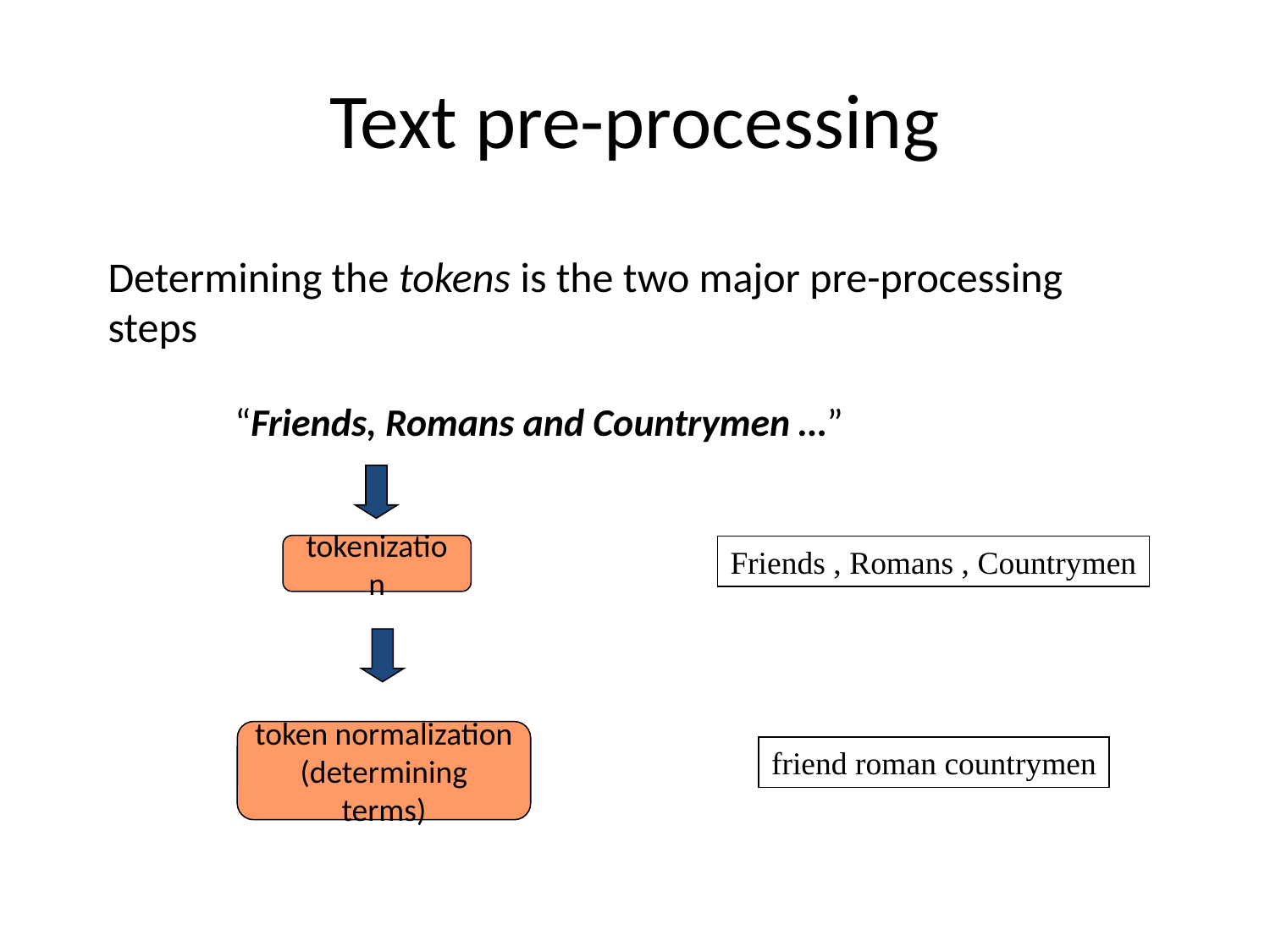

# Text pre-processing
Determining the tokens is the two major pre-processing steps
“Friends, Romans and Countrymen …”

tokenization
Friends , Romans , Countrymen

token normalization
(determining terms)
friend roman countrymen